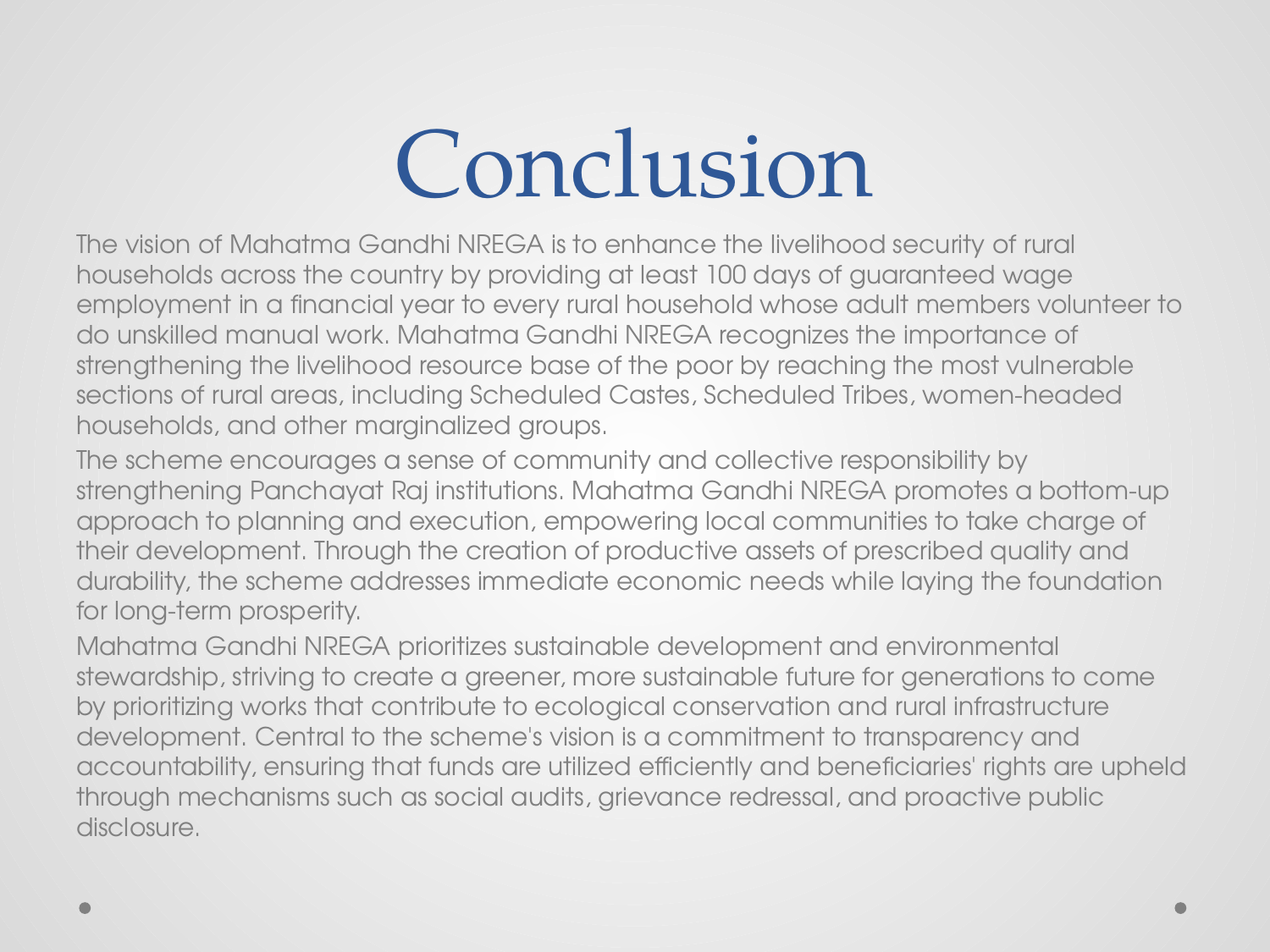

# Conclusion
The vision of Mahatma Gandhi NREGA is to enhance the livelihood security of rural households across the country by providing at least 100 days of guaranteed wage employment in a financial year to every rural household whose adult members volunteer to do unskilled manual work. Mahatma Gandhi NREGA recognizes the importance of strengthening the livelihood resource base of the poor by reaching the most vulnerable sections of rural areas, including Scheduled Castes, Scheduled Tribes, women-headed households, and other marginalized groups.
The scheme encourages a sense of community and collective responsibility by strengthening Panchayat Raj institutions. Mahatma Gandhi NREGA promotes a bottom-up approach to planning and execution, empowering local communities to take charge of their development. Through the creation of productive assets of prescribed quality and durability, the scheme addresses immediate economic needs while laying the foundation for long-term prosperity.
Mahatma Gandhi NREGA prioritizes sustainable development and environmental stewardship, striving to create a greener, more sustainable future for generations to come by prioritizing works that contribute to ecological conservation and rural infrastructure development. Central to the scheme's vision is a commitment to transparency and accountability, ensuring that funds are utilized efficiently and beneficiaries' rights are upheld through mechanisms such as social audits, grievance redressal, and proactive public disclosure.